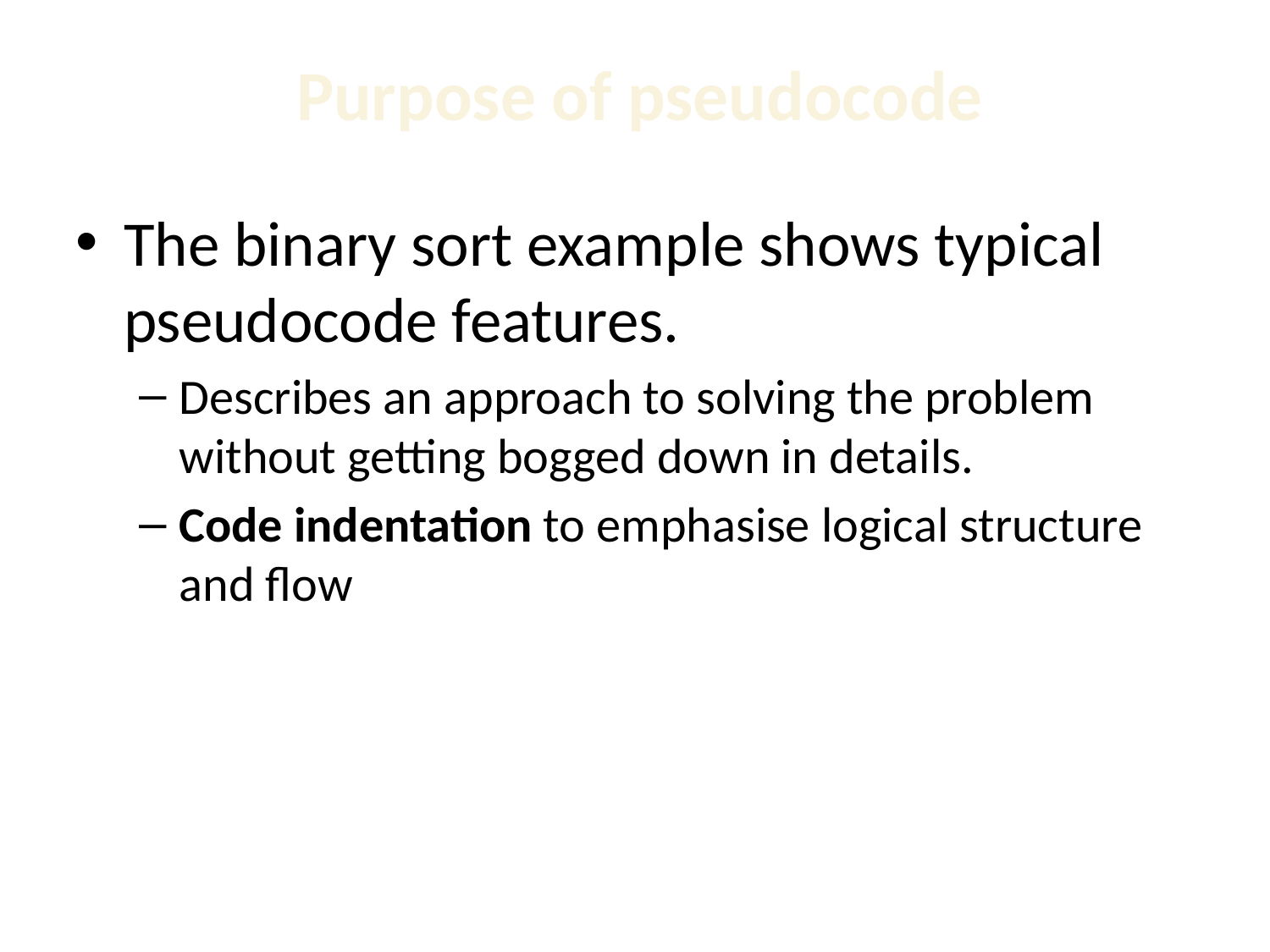

# Purpose of pseudocode
The binary sort example shows typical pseudocode features.
Describes an approach to solving the problem without getting bogged down in details.
Code indentation to emphasise logical structure and flow